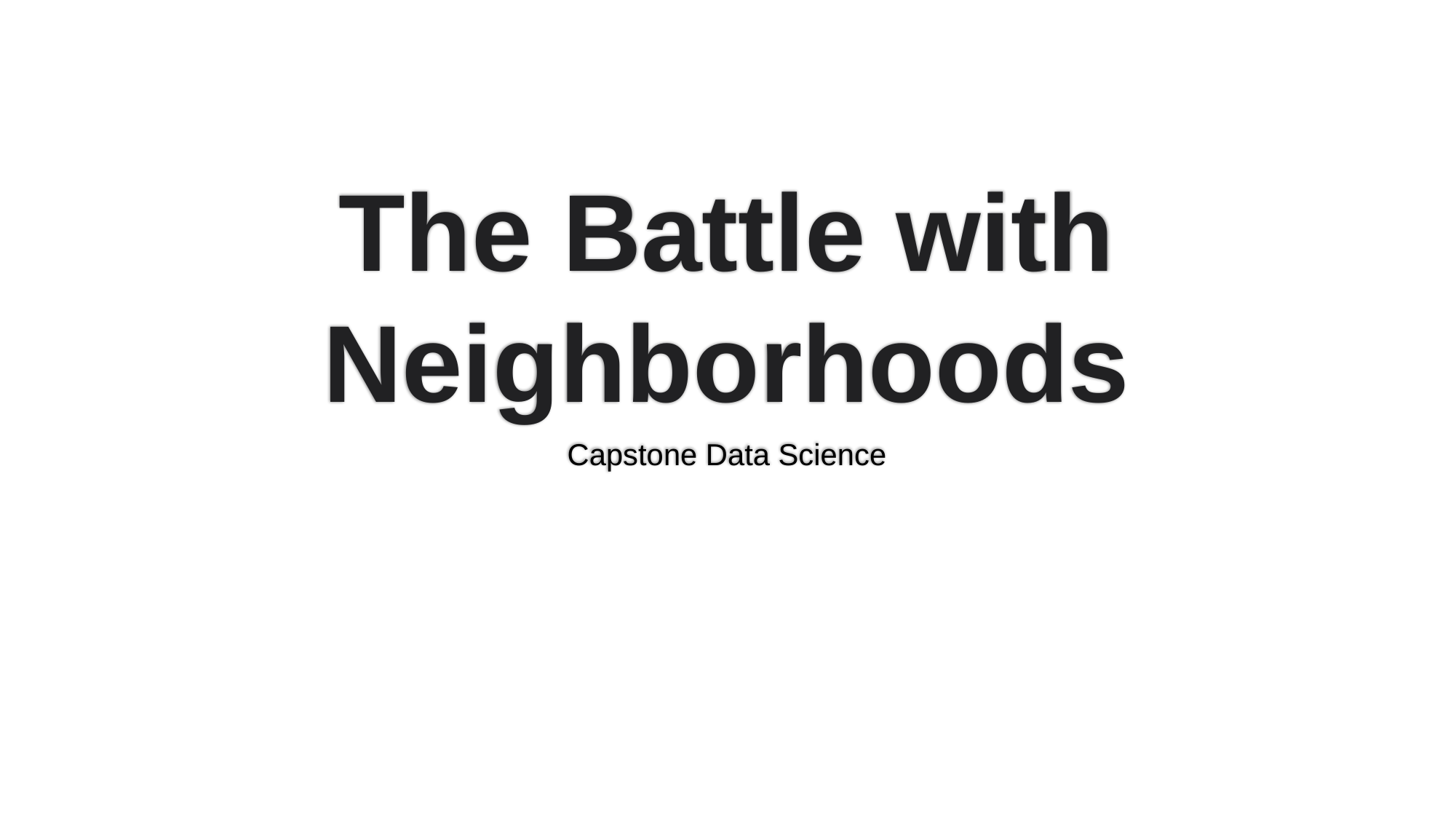

# The Battle with Neighborhoods
Capstone Data Science